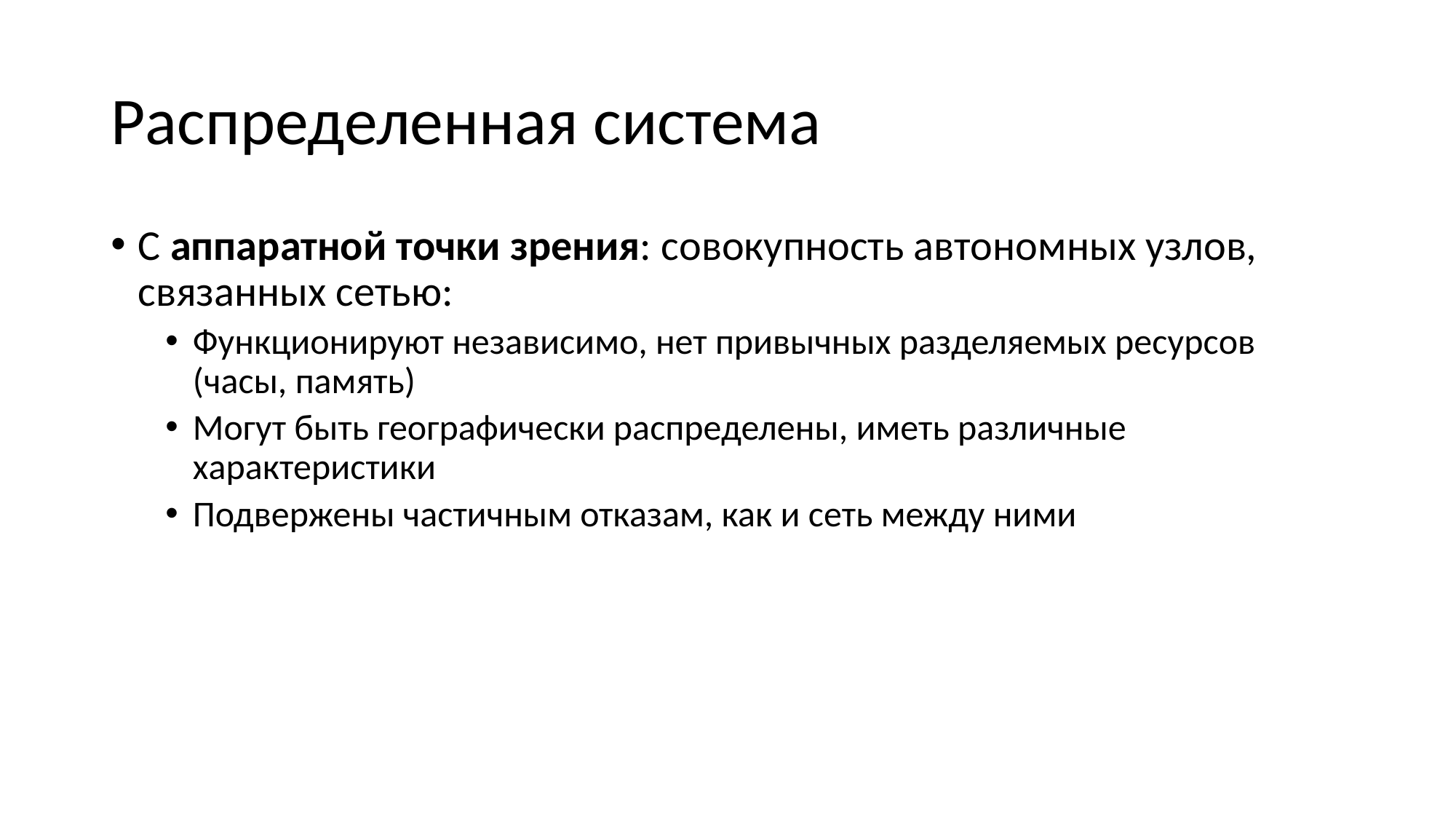

# Распределенная система
С аппаратной точки зрения: совокупность автономных узлов, связанных сетью:
Функционируют независимо, нет привычных разделяемых ресурсов (часы, память)
Могут быть географически распределены, иметь различные характеристики
Подвержены частичным отказам, как и сеть между ними